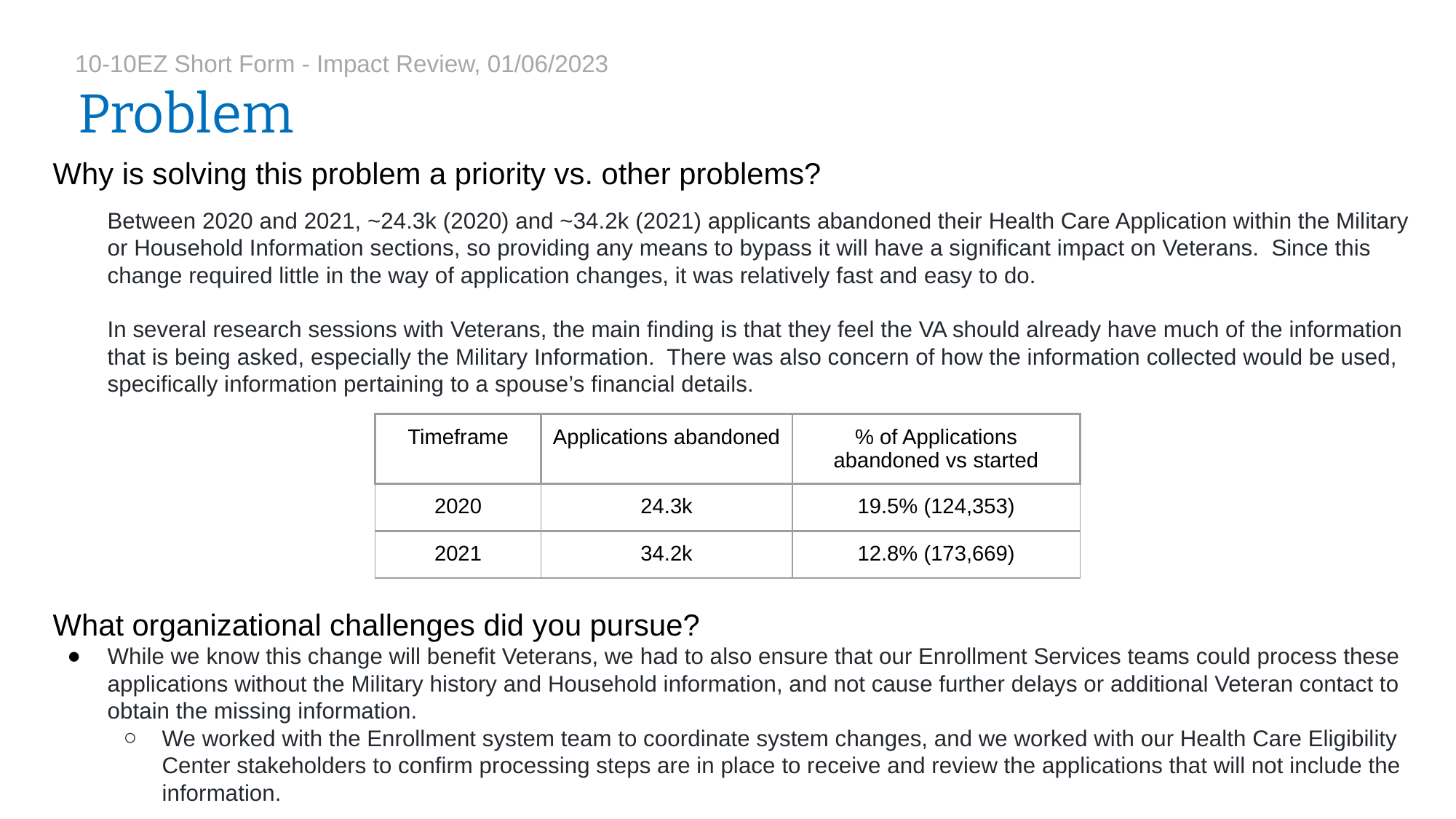

10-10EZ Short Form - Impact Review, 01/06/2023
# Problem
Why is solving this problem a priority vs. other problems?
Between 2020 and 2021, ~24.3k (2020) and ~34.2k (2021) applicants abandoned their Health Care Application within the Military or Household Information sections, so providing any means to bypass it will have a significant impact on Veterans.  Since this change required little in the way of application changes, it was relatively fast and easy to do.

In several research sessions with Veterans, the main finding is that they feel the VA should already have much of the information that is being asked, especially the Military Information.  There was also concern of how the information collected would be used, specifically information pertaining to a spouse’s financial details.
| Timeframe | Applications abandoned | % of Applications abandoned vs started |
| --- | --- | --- |
| 2020 | 24.3k | 19.5% (124,353) |
| 2021 | 34.2k | 12.8% (173,669) |
What organizational challenges did you pursue?
While we know this change will benefit Veterans, we had to also ensure that our Enrollment Services teams could process these applications without the Military history and Household information, and not cause further delays or additional Veteran contact to obtain the missing information.
We worked with the Enrollment system team to coordinate system changes, and we worked with our Health Care Eligibility Center stakeholders to confirm processing steps are in place to receive and review the applications that will not include the information.